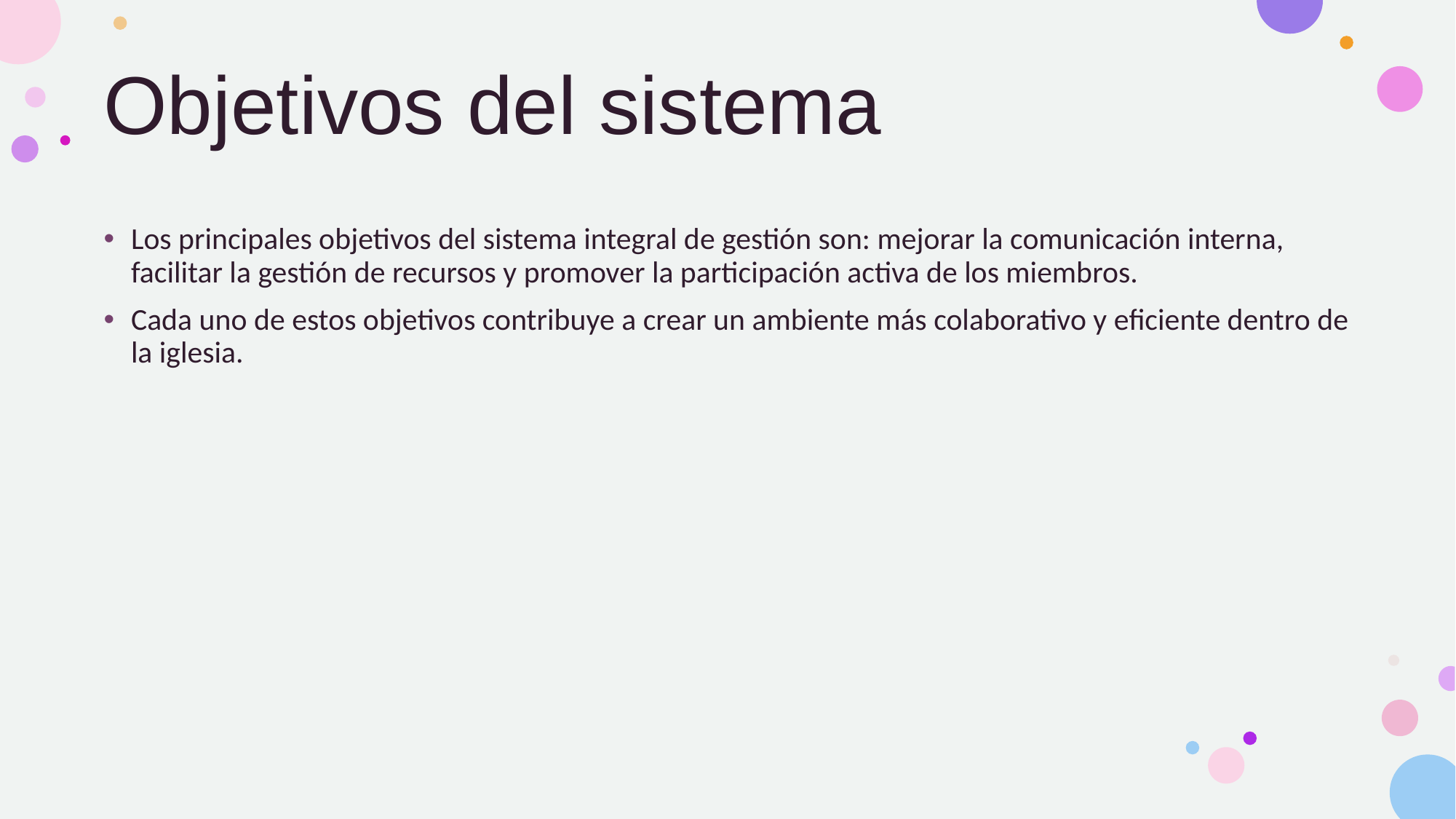

# Objetivos del sistema
Los principales objetivos del sistema integral de gestión son: mejorar la comunicación interna, facilitar la gestión de recursos y promover la participación activa de los miembros.
Cada uno de estos objetivos contribuye a crear un ambiente más colaborativo y eficiente dentro de la iglesia.